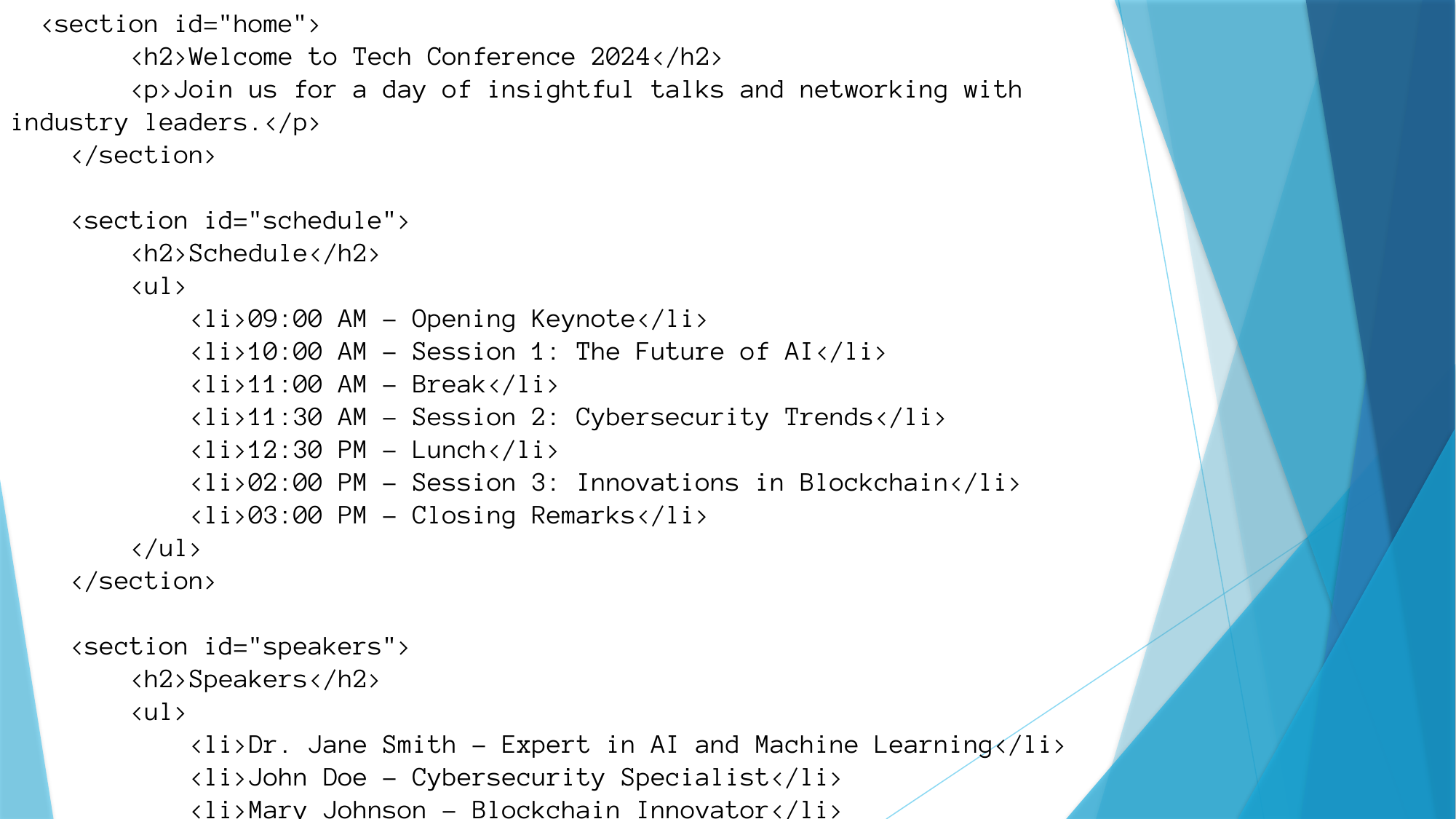

<section id="home">
        <h2>Welcome to Tech Conference 2024</h2>
        <p>Join us for a day of insightful talks and networking with industry leaders.</p>
    </section>
    <section id="schedule">
        <h2>Schedule</h2>
        <ul>
            <li>09:00 AM - Opening Keynote</li>
            <li>10:00 AM - Session 1: The Future of AI</li>
            <li>11:00 AM - Break</li>
            <li>11:30 AM - Session 2: Cybersecurity Trends</li>
            <li>12:30 PM - Lunch</li>
            <li>02:00 PM - Session 3: Innovations in Blockchain</li>
            <li>03:00 PM - Closing Remarks</li>
        </ul>
    </section>
    <section id="speakers">
        <h2>Speakers</h2>
        <ul>
            <li>Dr. Jane Smith - Expert in AI and Machine Learning</li>
            <li>John Doe - Cybersecurity Specialist</li>
            <li>Mary Johnson - Blockchain Innovator</li>